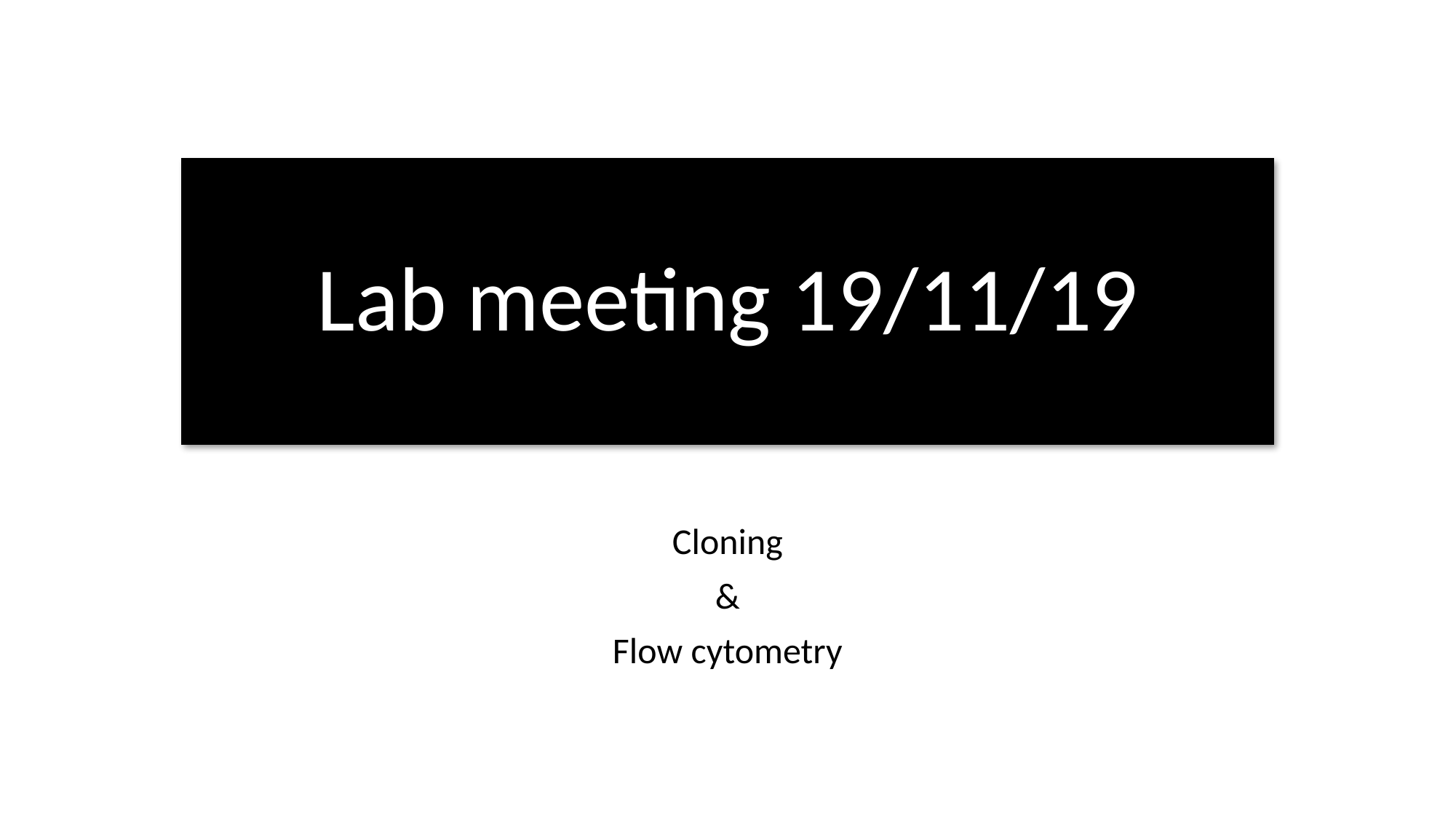

# Lab meeting 19/11/19
Cloning
&
Flow cytometry